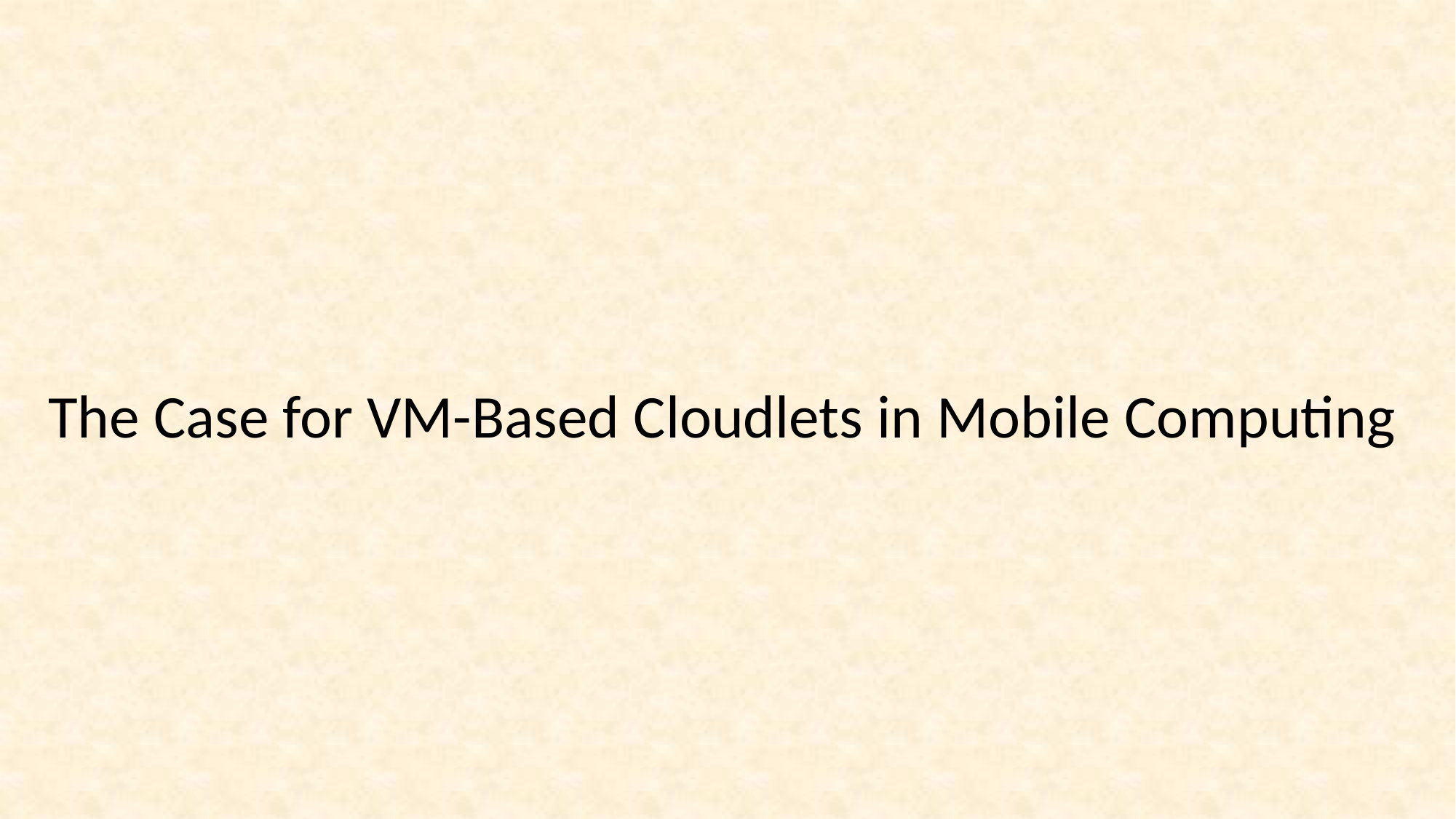

# The Case for VM-Based Cloudlets in Mobile Computing